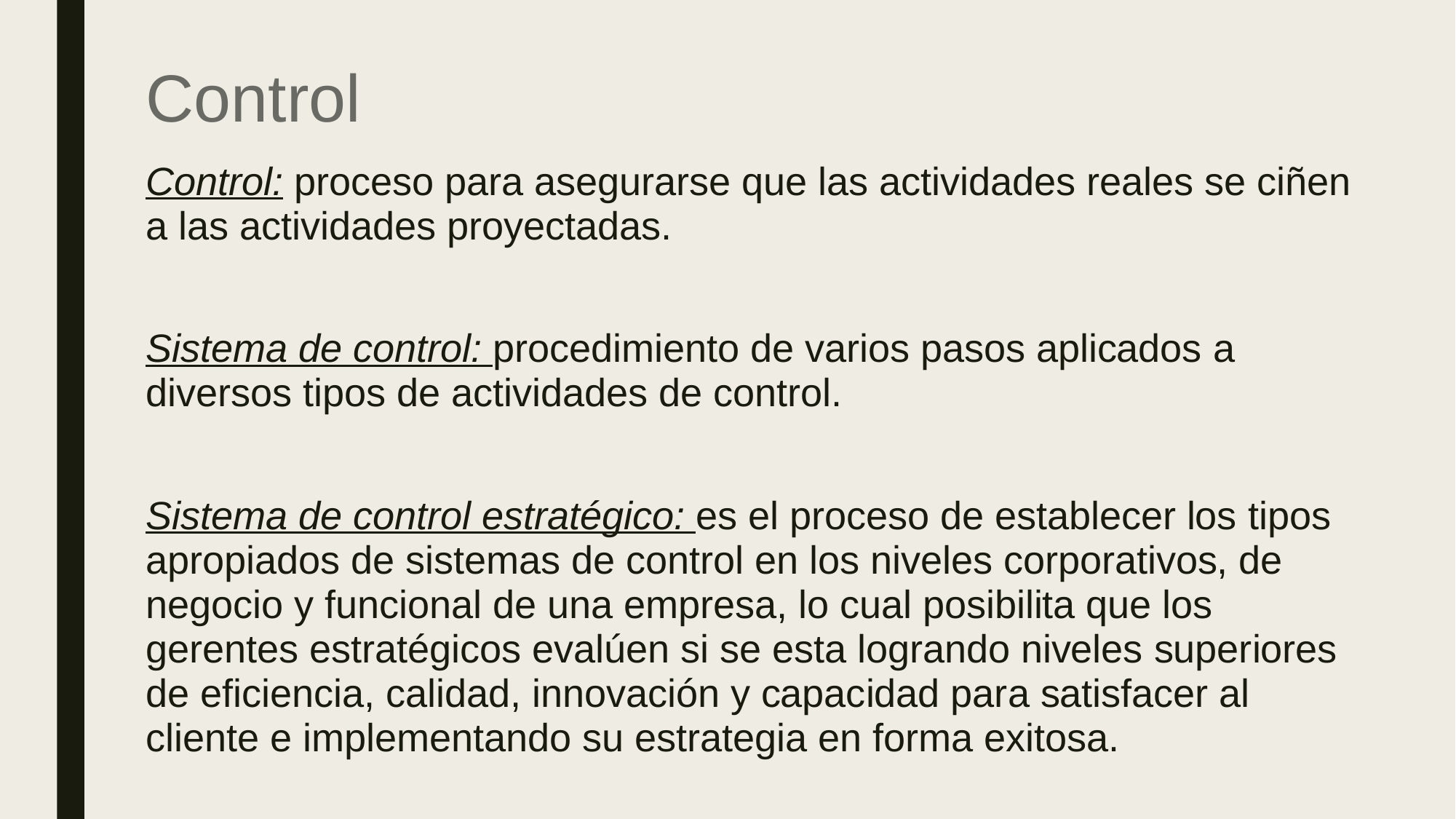

# Control
Control: proceso para asegurarse que las actividades reales se ciñen a las actividades proyectadas.

Sistema de control: procedimiento de varios pasos aplicados a diversos tipos de actividades de control.

Sistema de control estratégico: es el proceso de establecer los tipos apropiados de sistemas de control en los niveles corporativos, de negocio y funcional de una empresa, lo cual posibilita que los gerentes estratégicos evalúen si se esta logrando niveles superiores de eficiencia, calidad, innovación y capacidad para satisfacer al cliente e implementando su estrategia en forma exitosa.